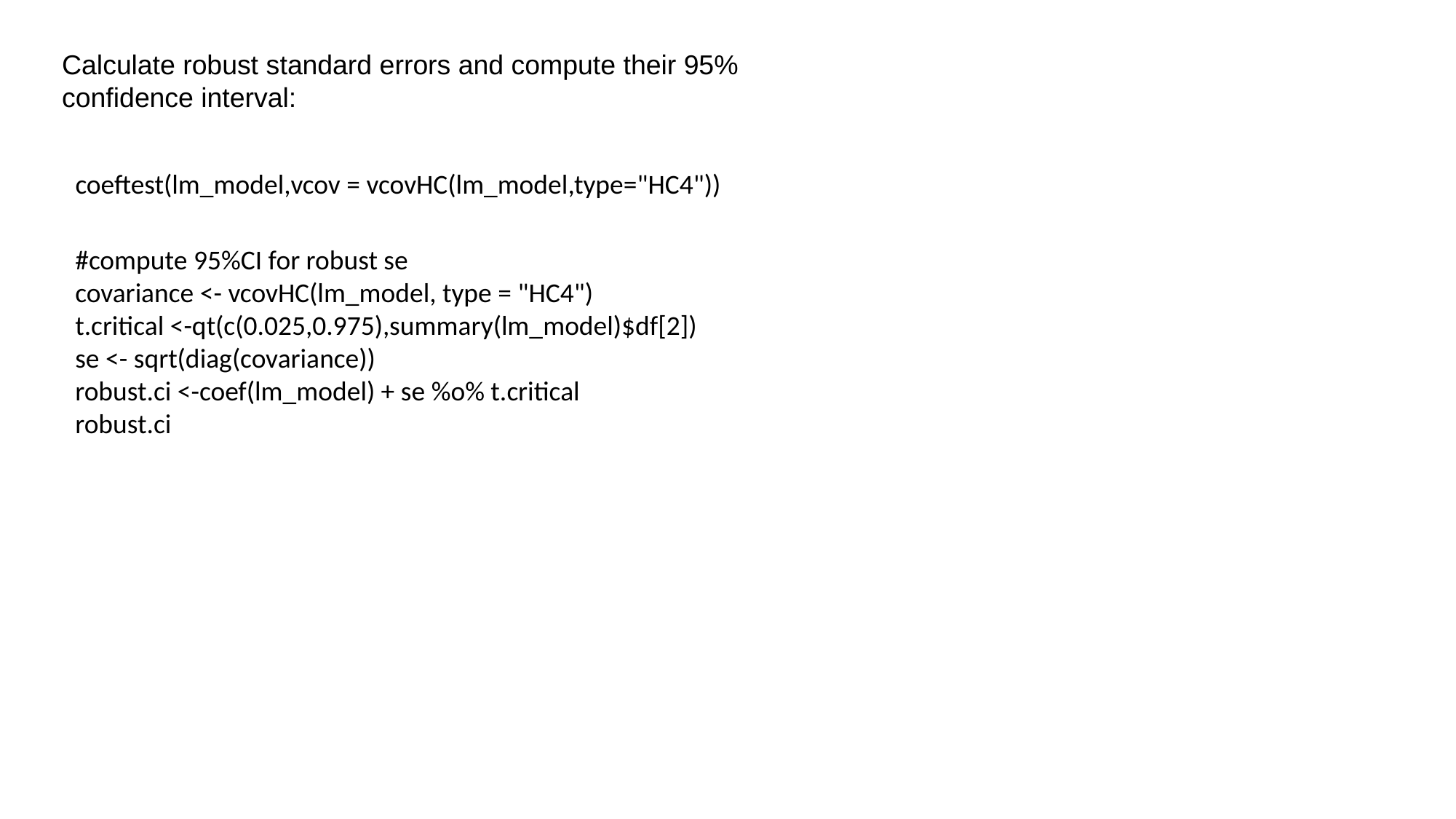

Calculate robust standard errors and compute their 95% confidence interval:
coeftest(lm_model,vcov = vcovHC(lm_model,type="HC4"))
#compute 95%CI for robust se
covariance <- vcovHC(lm_model, type = "HC4")
t.critical <-qt(c(0.025,0.975),summary(lm_model)$df[2])
se <- sqrt(diag(covariance))
robust.ci <-coef(lm_model) + se %o% t.critical
robust.ci